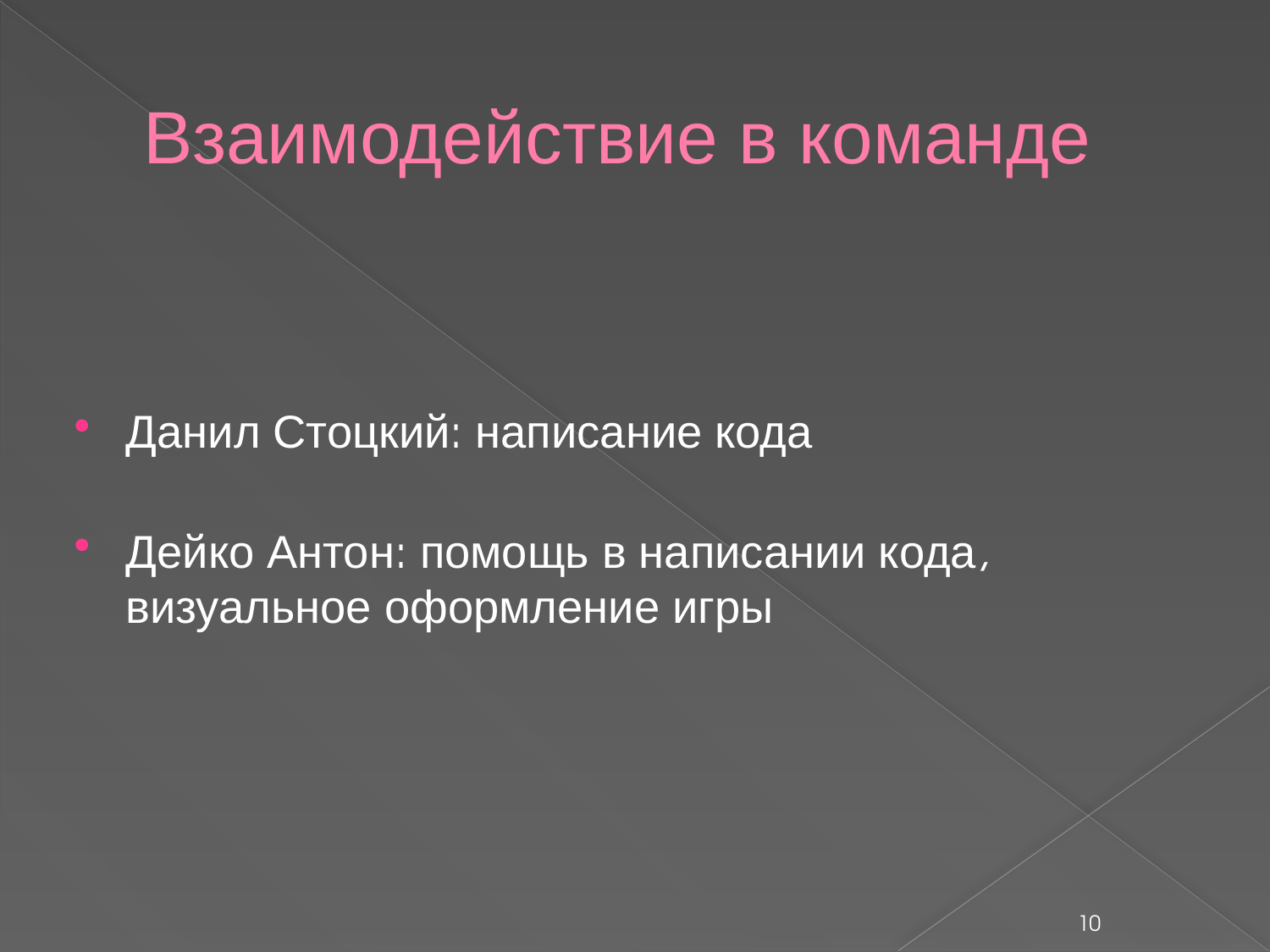

# Взаимодействие в команде
Данил Стоцкий: написание кода
Дейко Антон: помощь в написании кода, визуальное оформление игры
10